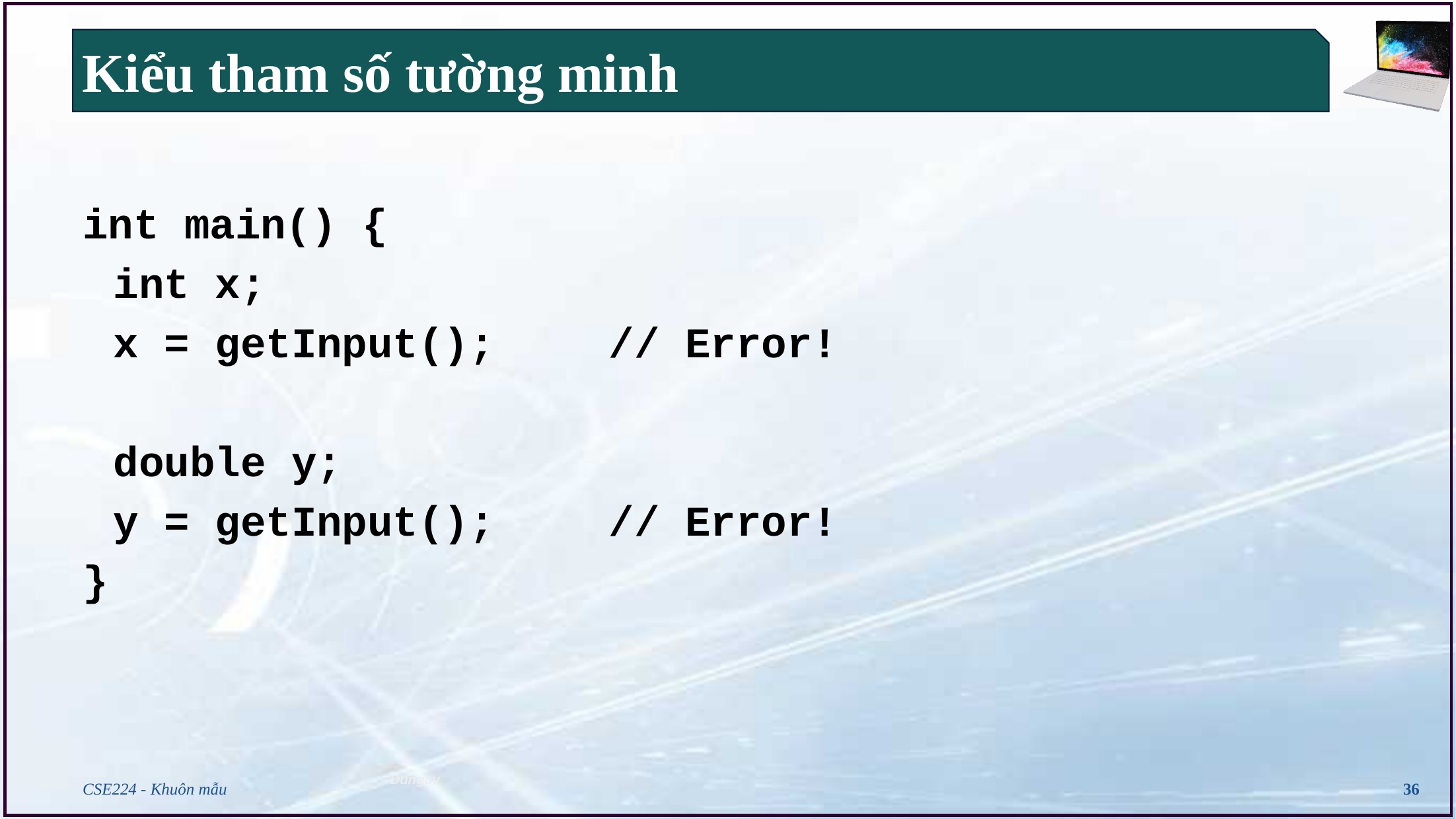

# Kiểu tham số tường minh

int main() {
	int x;
	x = getInput();		// Error!

	double y;
	y = getInput();		// Error!
}
CSE224 - Khuôn mẫu
36